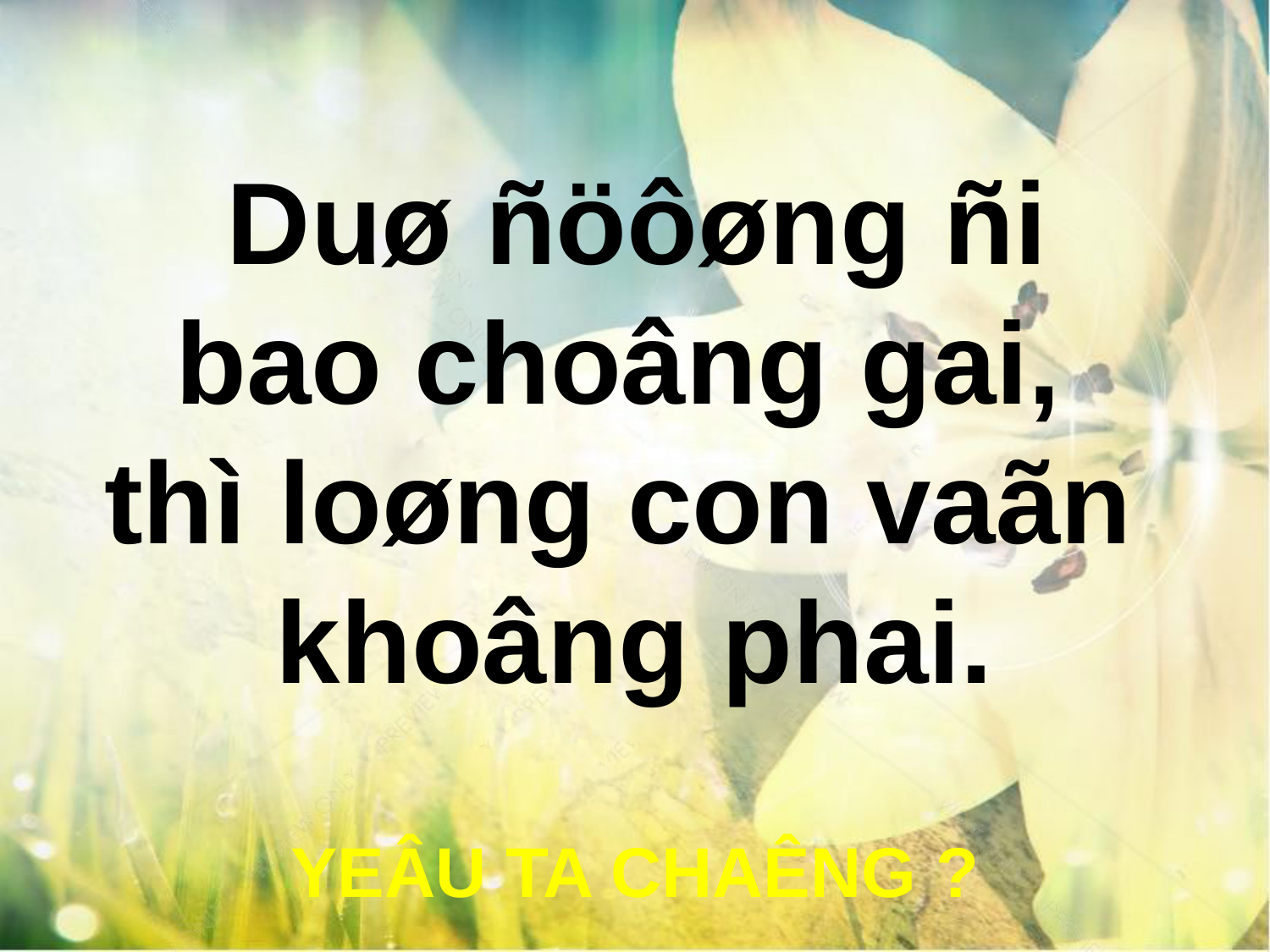

Duø ñöôøng ñi
bao choâng gai,
thì loøng con vaãn
khoâng phai.
YEÂU TA CHAÊNG ?